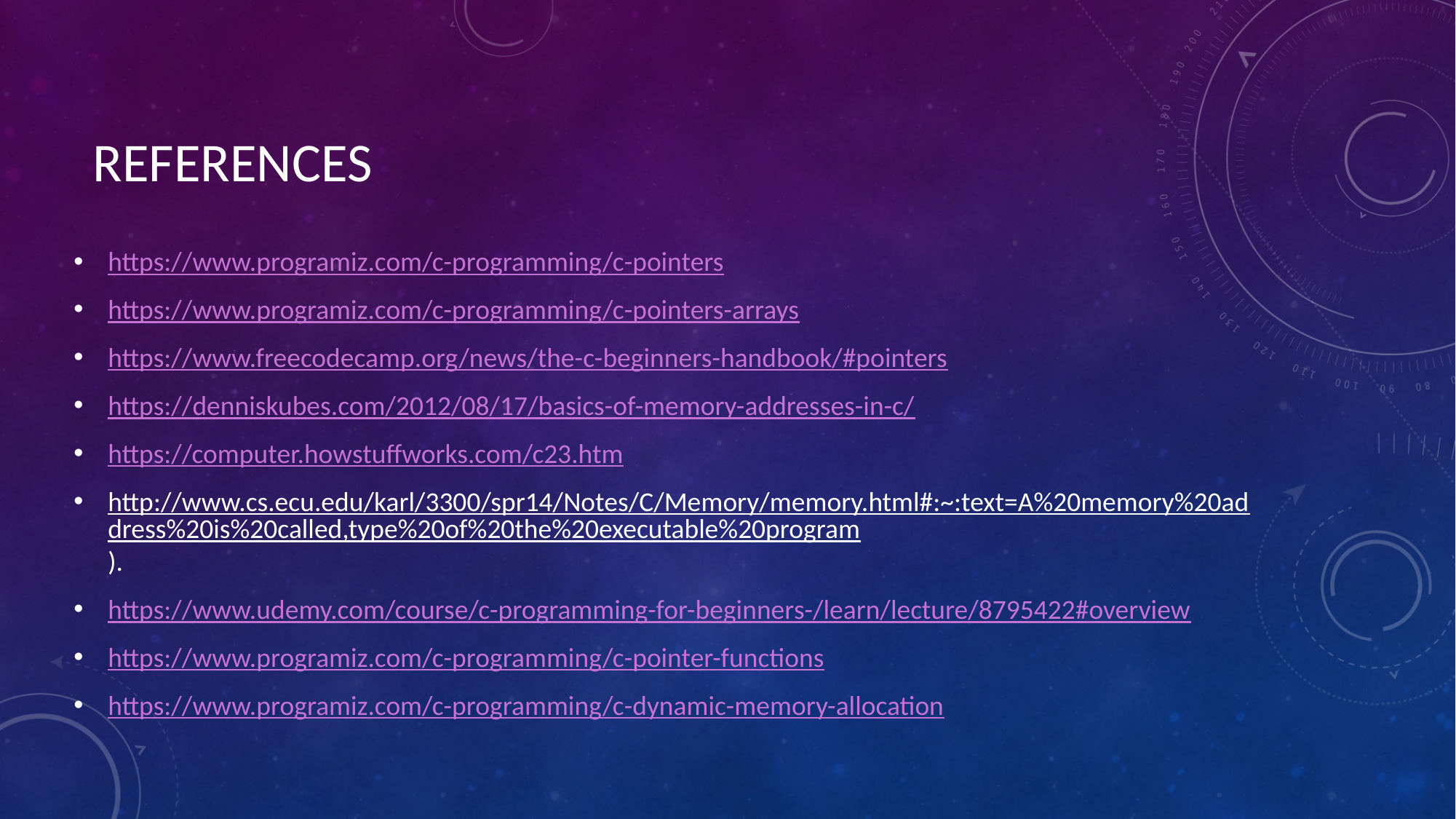

# References
https://www.programiz.com/c-programming/c-pointers
https://www.programiz.com/c-programming/c-pointers-arrays
https://www.freecodecamp.org/news/the-c-beginners-handbook/#pointers
https://denniskubes.com/2012/08/17/basics-of-memory-addresses-in-c/
https://computer.howstuffworks.com/c23.htm
http://www.cs.ecu.edu/karl/3300/spr14/Notes/C/Memory/memory.html#:~:text=A%20memory%20address%20is%20called,type%20of%20the%20executable%20program).
https://www.udemy.com/course/c-programming-for-beginners-/learn/lecture/8795422#overview
https://www.programiz.com/c-programming/c-pointer-functions
https://www.programiz.com/c-programming/c-dynamic-memory-allocation